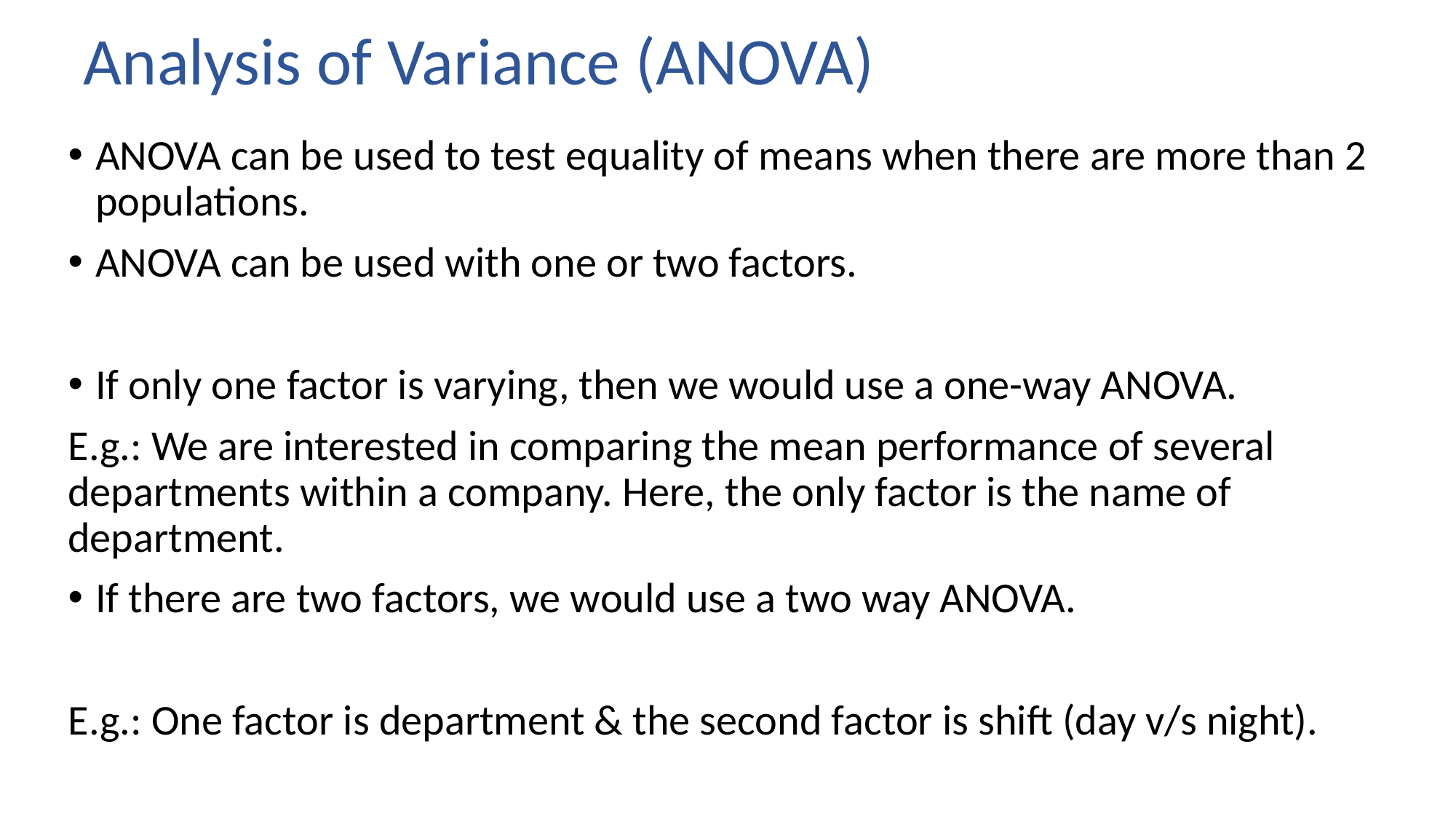

# Analysis of Variance (ANOVA)
ANOVA can be used to test equality of means when there are more than 2 populations.
ANOVA can be used with one or two factors.

If only one factor is varying, then we would use a one-way ANOVA.
E.g.: We are interested in comparing the mean performance of several departments within a company. Here, the only factor is the name of department.
If there are two factors, we would use a two way ANOVA.

E.g.: One factor is department & the second factor is shift (day v/s night).